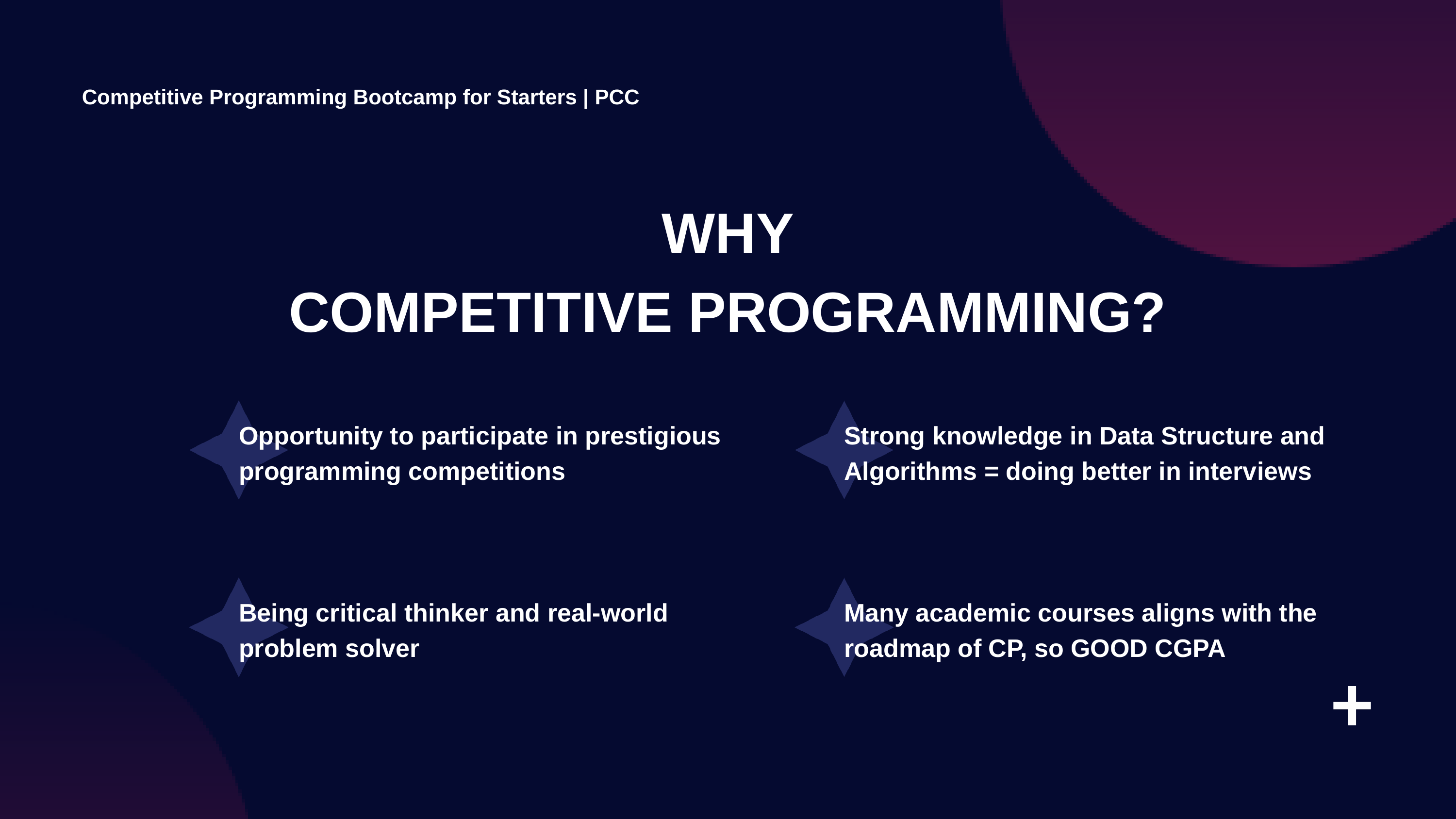

Competitive Programming Bootcamp for Starters | PCC
WHY
COMPETITIVE PROGRAMMING?

Opportunity to participate in prestigious programming competitions
Strong knowledge in Data Structure and Algorithms = doing better in interviews

Being critical thinker and real-world problem solver
Many academic courses aligns with the roadmap of CP, so GOOD CGPA